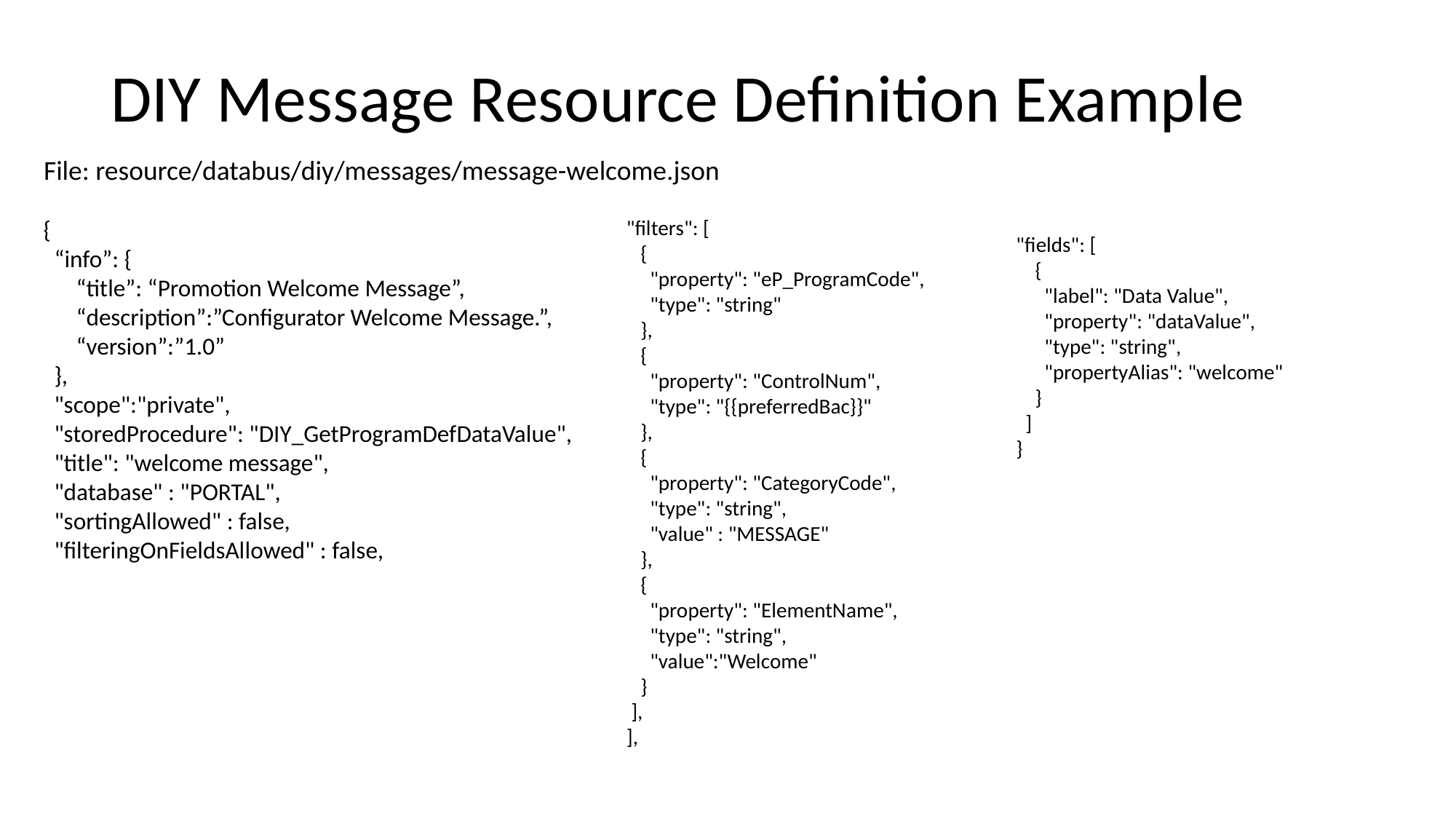

# DIY Message Resource Definition Example
File: resource/databus/diy/messages/message-welcome.json
{
  “info”: {
      “title”: “Promotion Welcome Message”,
      “description”:”Configurator Welcome Message.”,
      “version”:”1.0”
  },
  "scope":"private",
  "storedProcedure": "DIY_GetProgramDefDataValue",
  "title": "welcome message",
  "database" : "PORTAL",
  "sortingAllowed" : false,
  "filteringOnFieldsAllowed" : false,

 "filters": [
    {
      "property": "eP_ProgramCode",
      "type": "string"
    },
    {
      "property": "ControlNum",
      "type": "{{preferredBac}}"
    },
    {
      "property": "CategoryCode",
      "type": "string",
      "value" : "MESSAGE"
    },
    {
      "property": "ElementName",
      "type": "string",
      "value":"Welcome"
    }
  ],
 ],

"fields": [
    {
      "label": "Data Value",
      "property": "dataValue",
      "type": "string",
      "propertyAlias": "welcome"
    }
  ]
}